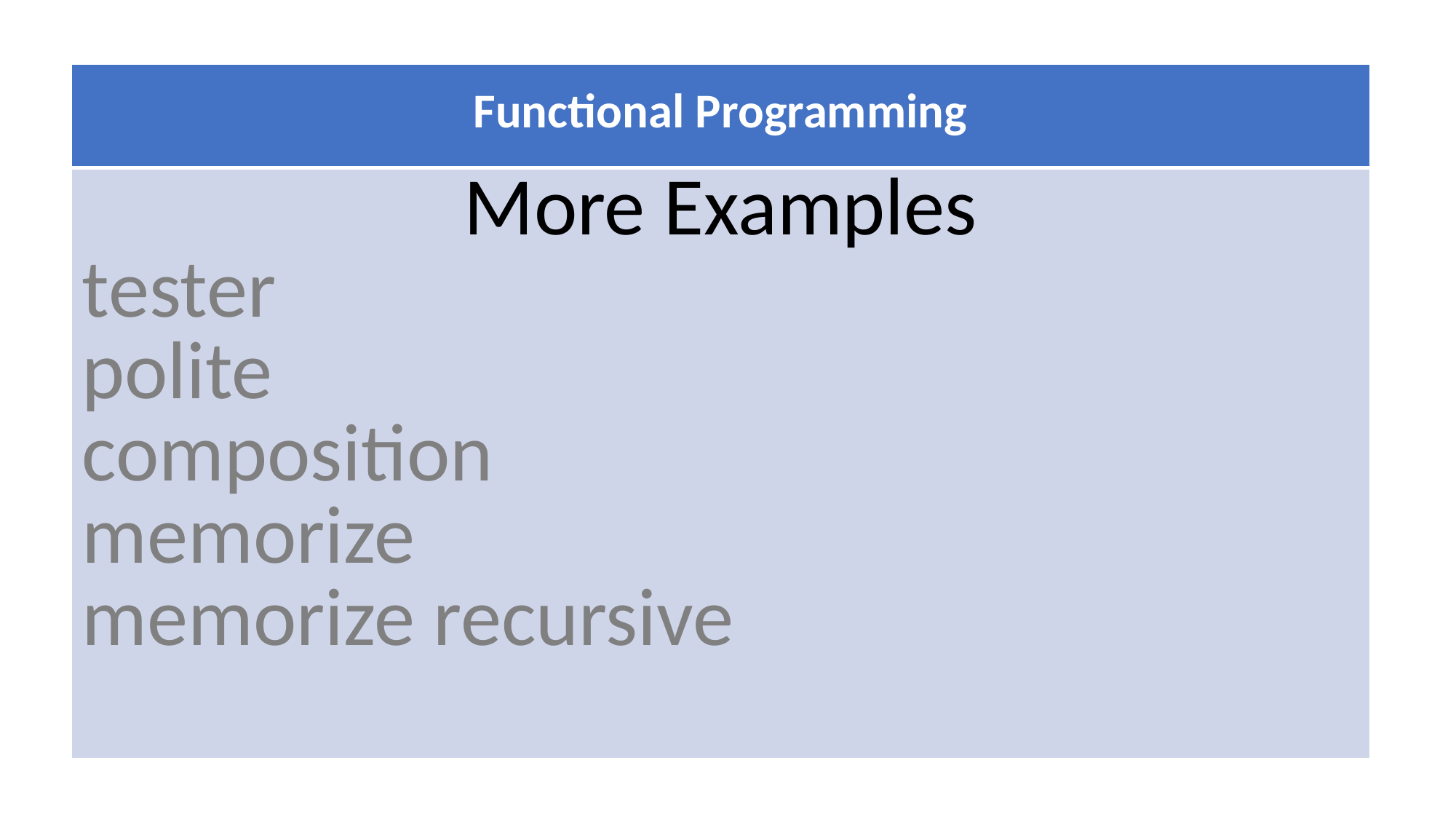

| Functional Programming |
| --- |
| More Examples tester polite composition memorize memorize recursive |